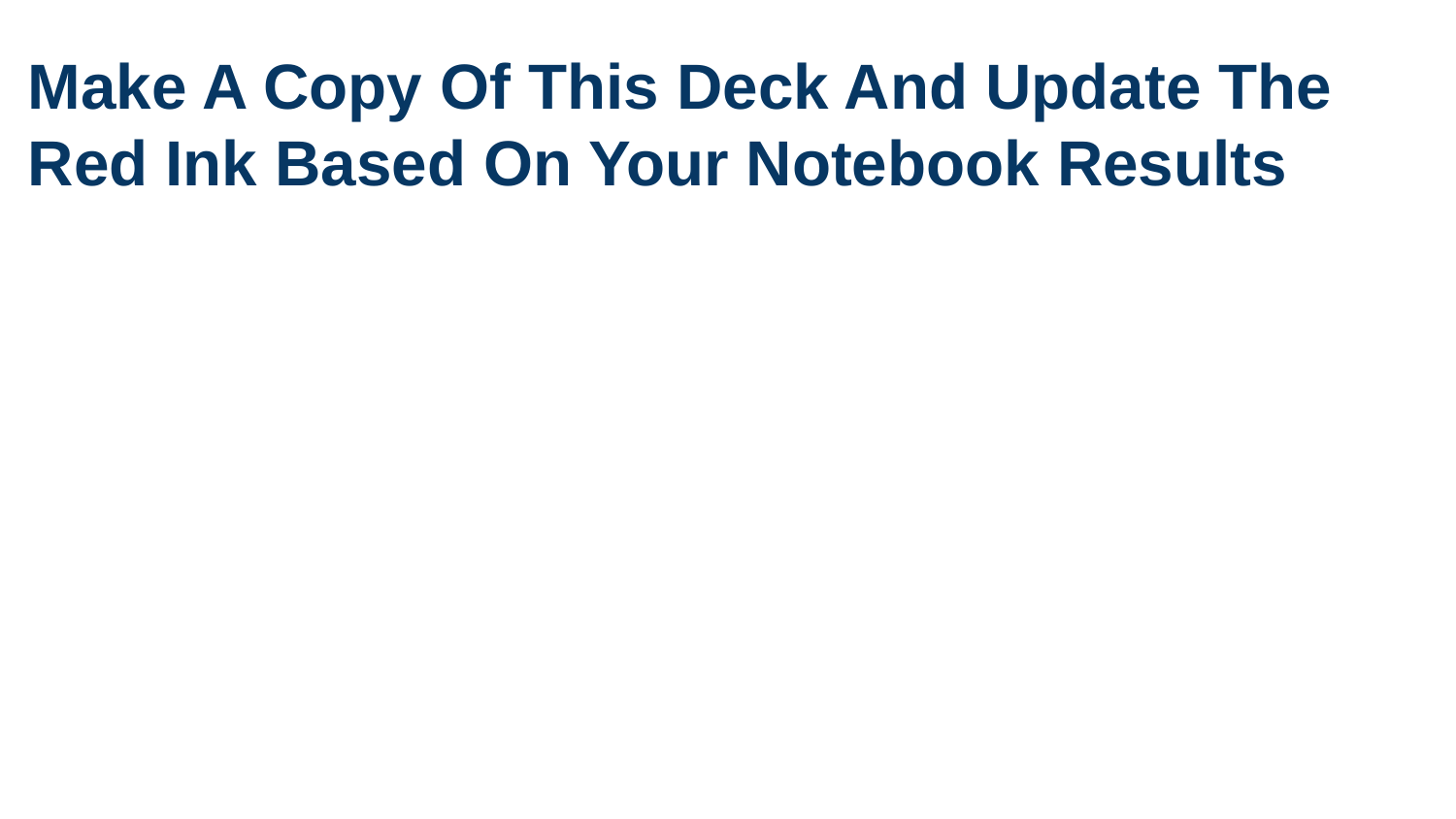

Make A Copy Of This Deck And Update The Red Ink Based On Your Notebook Results